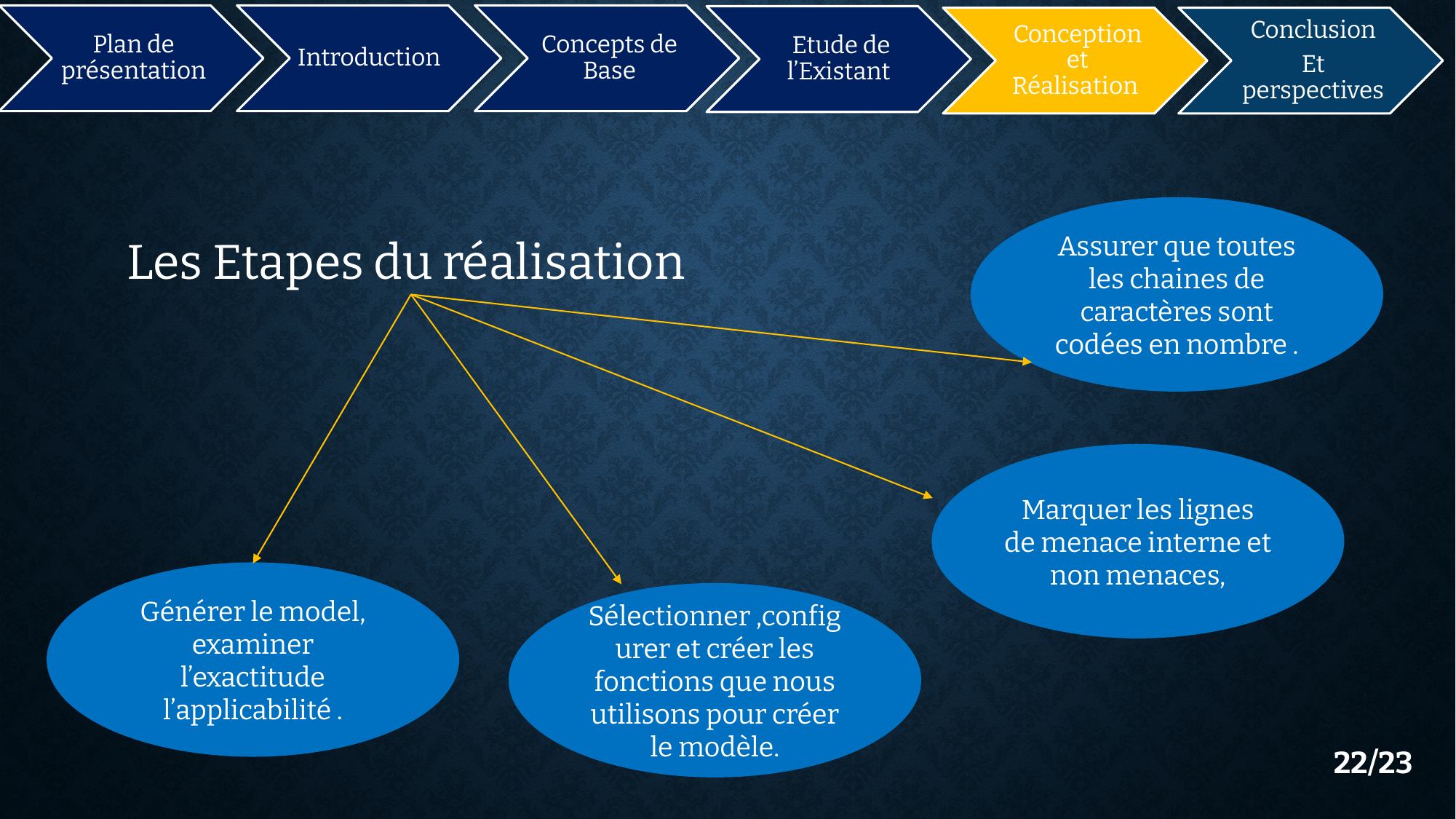

Plan de présentation
Introduction
Concepts de Base
Etude de l’Existant
Conception et Réalisation
Conclusion
Et perspectives

Assurer que toutes les chaines de caractères sont codées en nombre .
Les Etapes du réalisation
Marquer les lignes de menace interne et non menaces,

Générer le model, examiner l’exactitude l’applicabilité .
Sélectionner ,configurer et créer les fonctions que nous utilisons pour créer le modèle.
22/23